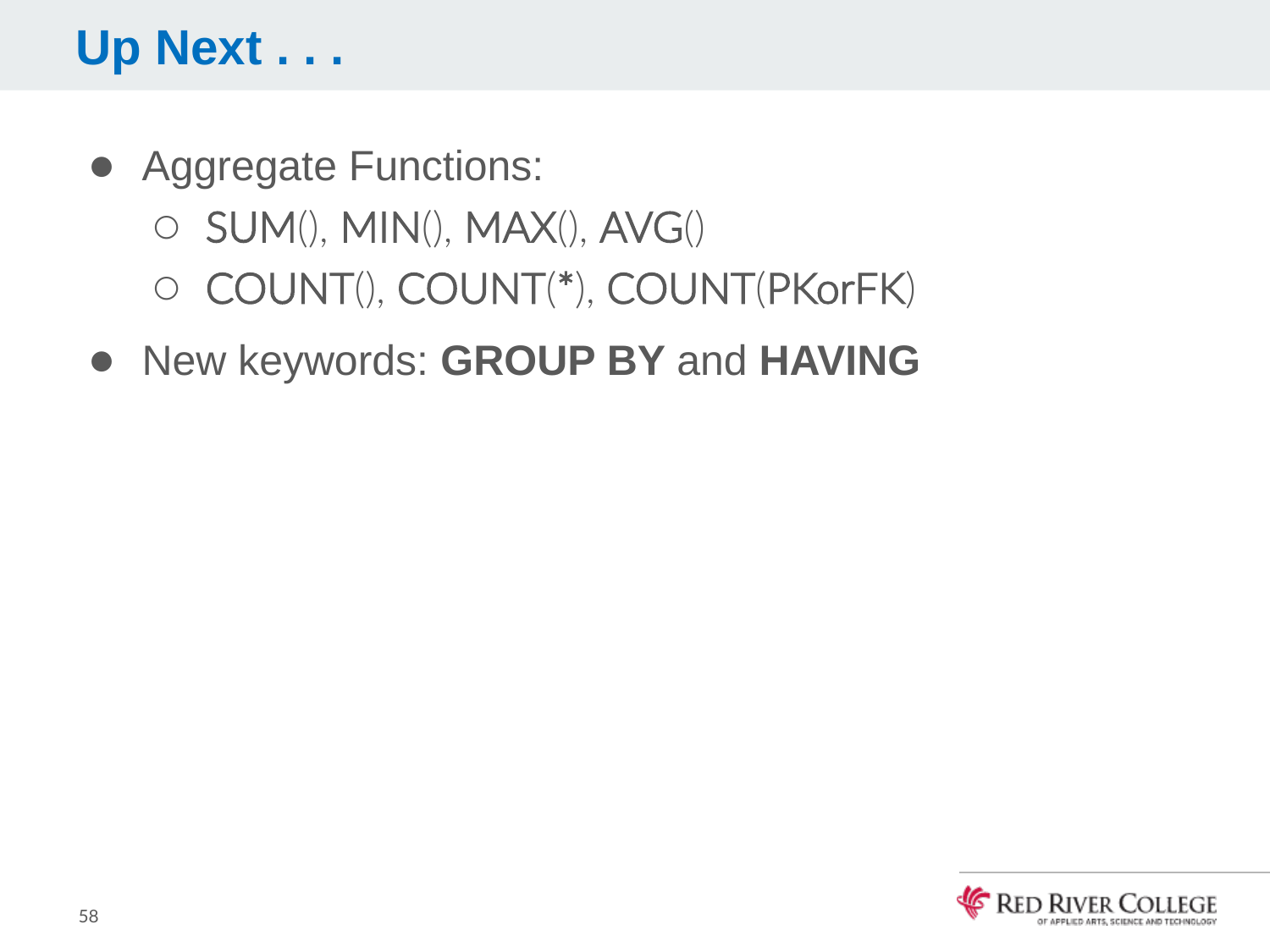

# Up Next . . .
Aggregate Functions:
SUM(), MIN(), MAX(), AVG()
COUNT(), COUNT(*), COUNT(PKorFK)
New keywords: GROUP BY and HAVING
58